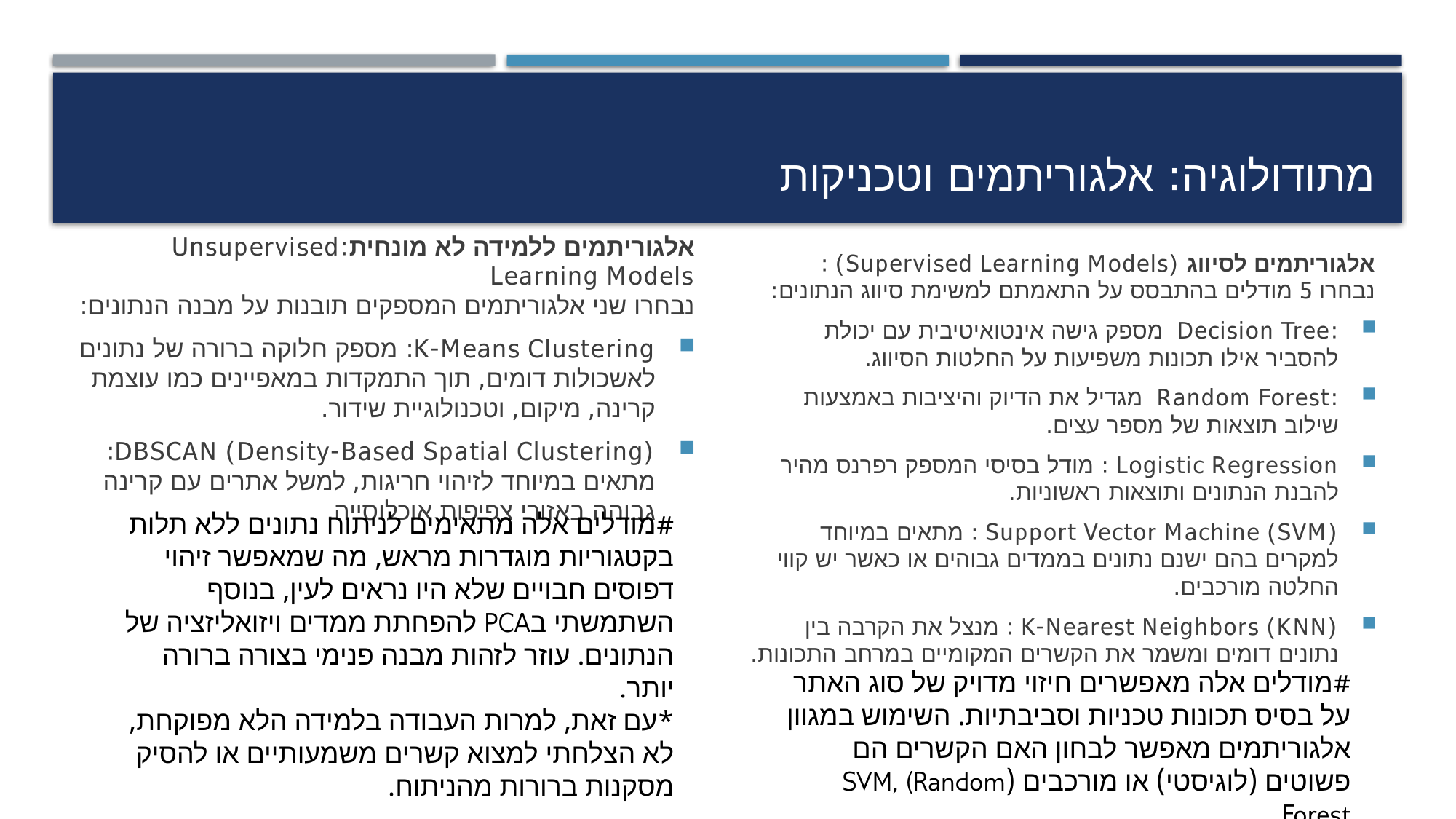

# מתודולוגיה: אלגוריתמים וטכניקות
אלגוריתמים ללמידה לא מונחית:Unsupervised Learning Models
נבחרו שני אלגוריתמים המספקים תובנות על מבנה הנתונים:
K-Means Clustering: מספק חלוקה ברורה של נתונים לאשכולות דומים, תוך התמקדות במאפיינים כמו עוצמת קרינה, מיקום, וטכנולוגיית שידור.
DBSCAN (Density-Based Spatial Clustering): מתאים במיוחד לזיהוי חריגות, למשל אתרים עם קרינה גבוהה באזורי צפיפות אוכלוסייה.

אלגוריתמים לסיווג (Supervised Learning Models) :
נבחרו 5 מודלים בהתבסס על התאמתם למשימת סיווג הנתונים:
:Decision Tree  מספק גישה אינטואיטיבית עם יכולת להסביר אילו תכונות משפיעות על החלטות הסיווג.
:Random Forest  מגדיל את הדיוק והיציבות באמצעות שילוב תוצאות של מספר עצים.
Logistic Regression : מודל בסיסי המספק רפרנס מהיר להבנת הנתונים ותוצאות ראשוניות.
Support Vector Machine (SVM) : מתאים במיוחד למקרים בהם ישנם נתונים בממדים גבוהים או כאשר יש קווי החלטה מורכבים.
K-Nearest Neighbors (KNN) : מנצל את הקרבה בין נתונים דומים ומשמר את הקשרים המקומיים במרחב התכונות.

#מודלים אלה מתאימים לניתוח נתונים ללא תלות בקטגוריות מוגדרות מראש, מה שמאפשר זיהוי דפוסים חבויים שלא היו נראים לעין, בנוסף השתמשתי בPCA להפחתת ממדים ויזואליזציה של הנתונים. עוזר לזהות מבנה פנימי בצורה ברורה יותר.
*עם זאת, למרות העבודה בלמידה הלא מפוקחת, לא הצלחתי למצוא קשרים משמעותיים או להסיק מסקנות ברורות מהניתוח.
#מודלים אלה מאפשרים חיזוי מדויק של סוג האתר על בסיס תכונות טכניות וסביבתיות. השימוש במגוון אלגוריתמים מאפשר לבחון האם הקשרים הם פשוטים (לוגיסטי) או מורכבים (SVM, (Random Forest